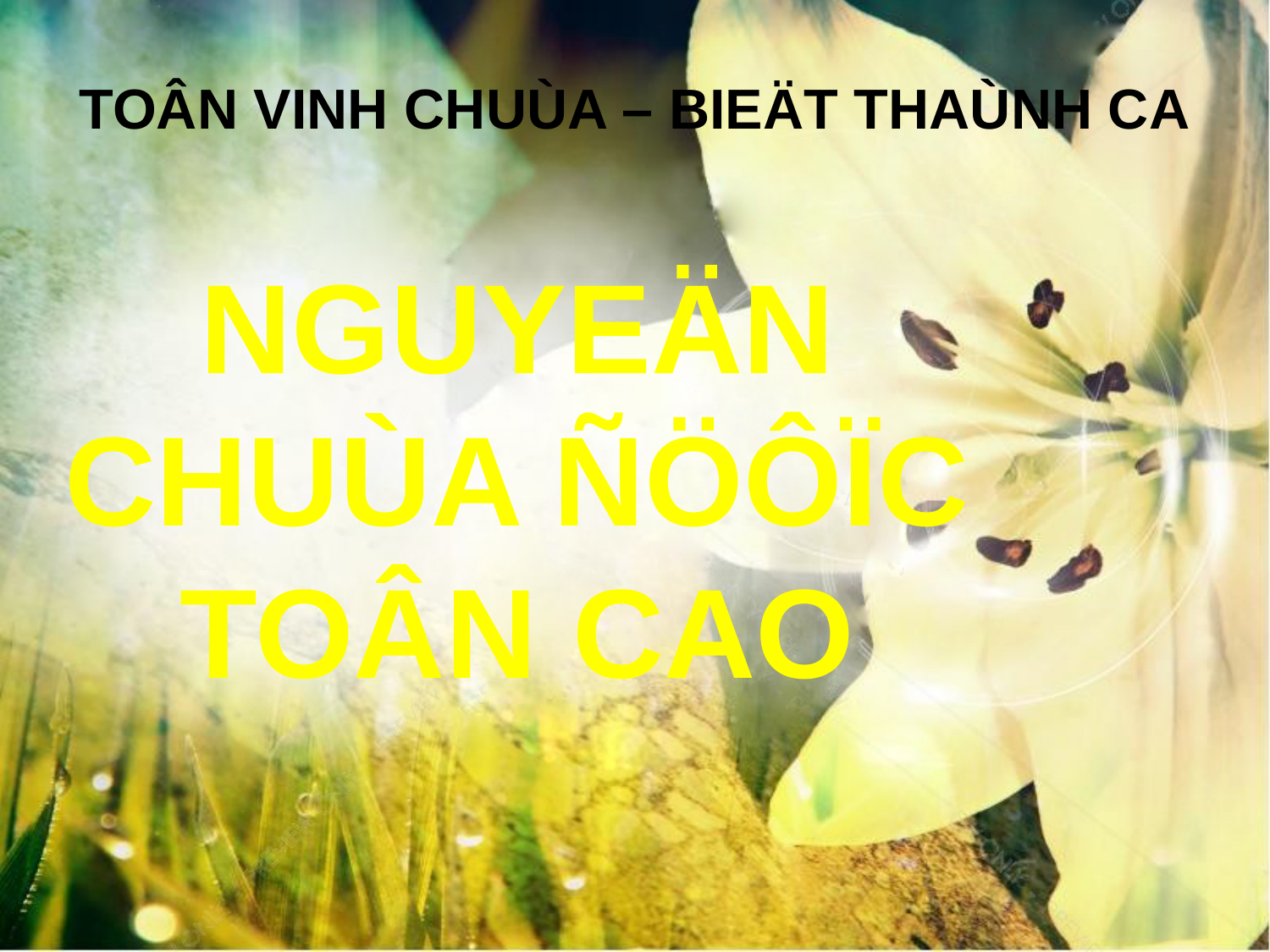

TOÂN VINH CHUÙA – BIEÄT THAÙNH CA
NGUYEÄN CHUÙA ÑÖÔÏC TOÂN CAO